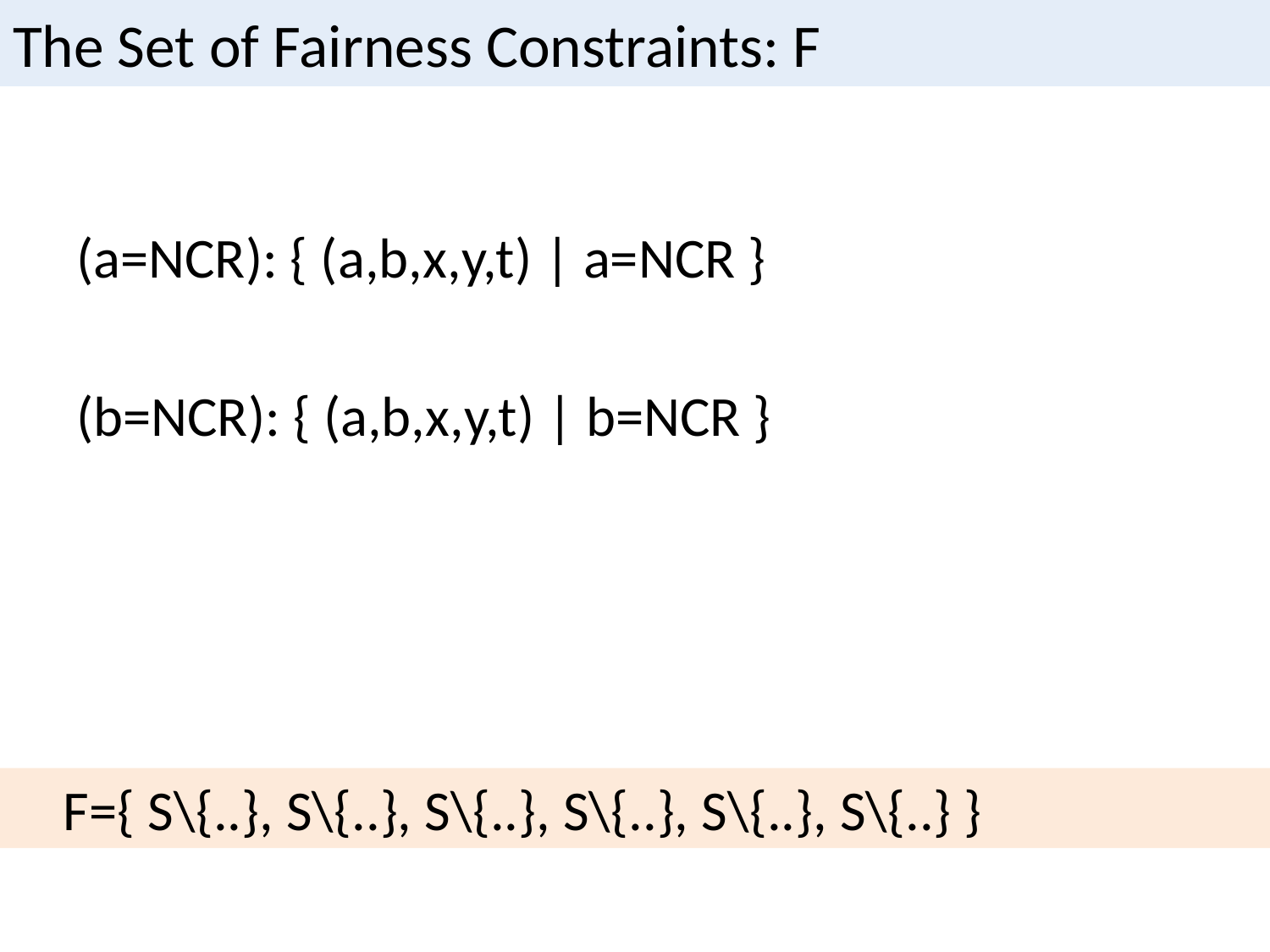

# The Set of Fairness Constraints: F

(a=NCR): { (a,b,x,y,t) | a=NCR }

(b=NCR): { (a,b,x,y,t) | b=NCR }

    F={ S\{..}, S\{..}, S\{..}, S\{..}, S\{..}, S\{..} }